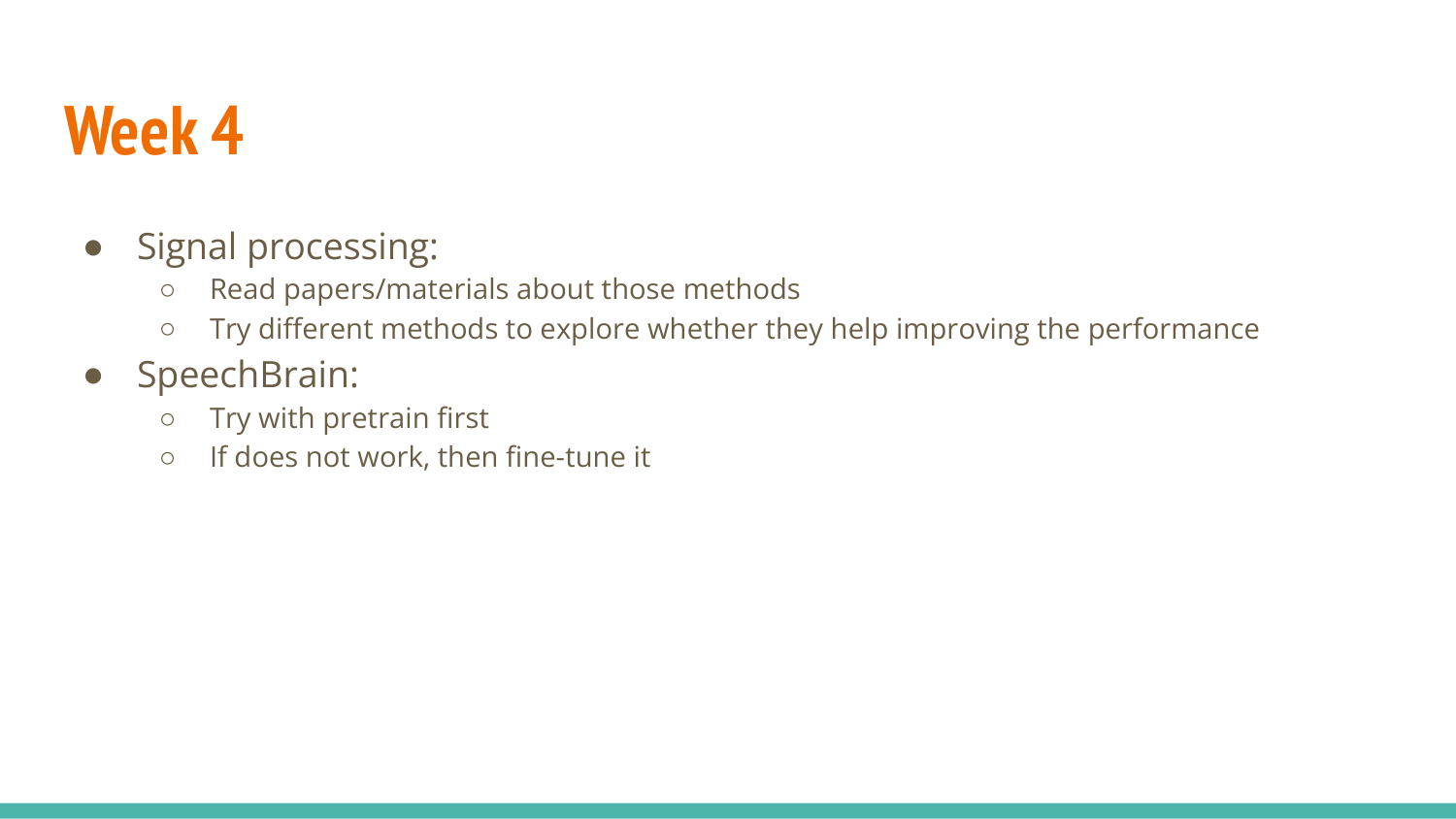

# Week 4
Signal processing:
Read papers/materials about those methods
Try different methods to explore whether they help improving the performance
SpeechBrain:
Try with pretrain first
If does not work, then fine-tune it